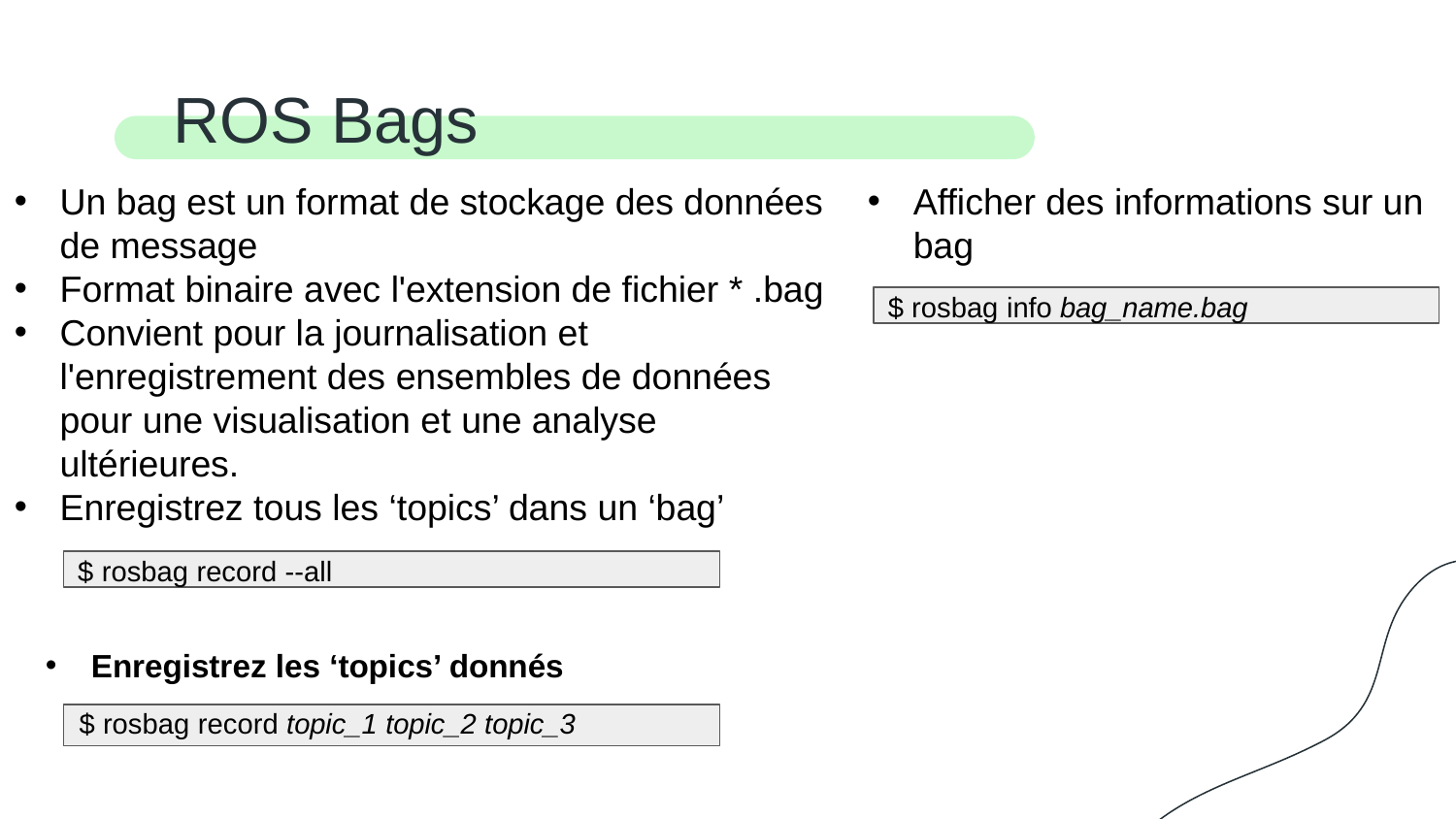

# ROS Bags
Un bag est un format de stockage des données de message
Format binaire avec l'extension de fichier * .bag
Convient pour la journalisation et l'enregistrement des ensembles de données pour une visualisation et une analyse ultérieures.
Enregistrez tous les ‘topics’ dans un ‘bag’
Afficher des informations sur un bag
$ rosbag info bag_name.bag
$ rosbag record --all
Enregistrez les ‘topics’ donnés
$ rosbag record topic_1 topic_2 topic_3